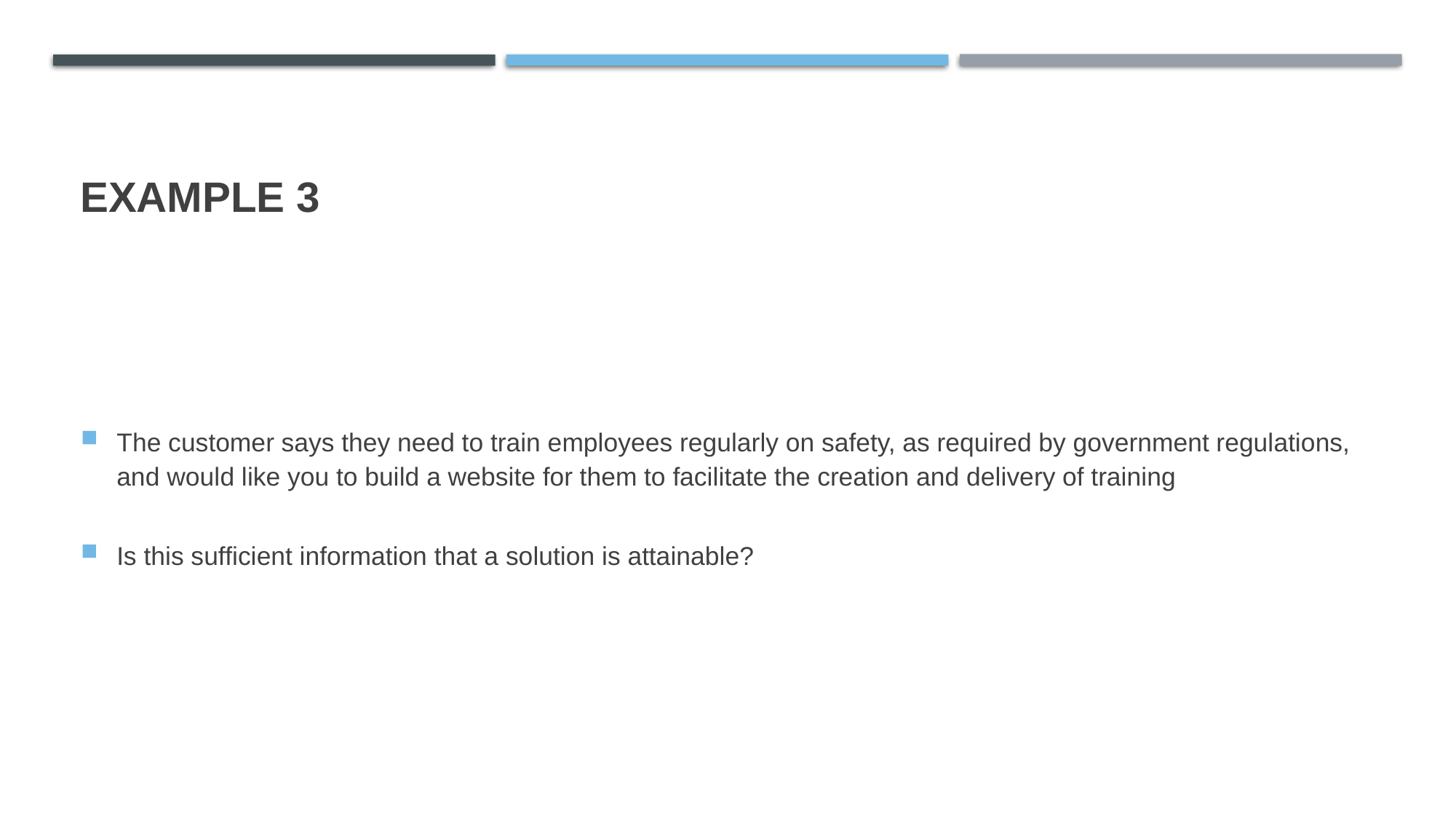

# Example 3
The customer says they need to train employees regularly on safety, as required by government regulations, and would like you to build a website for them to facilitate the creation and delivery of training
Is this sufficient information that a solution is attainable?